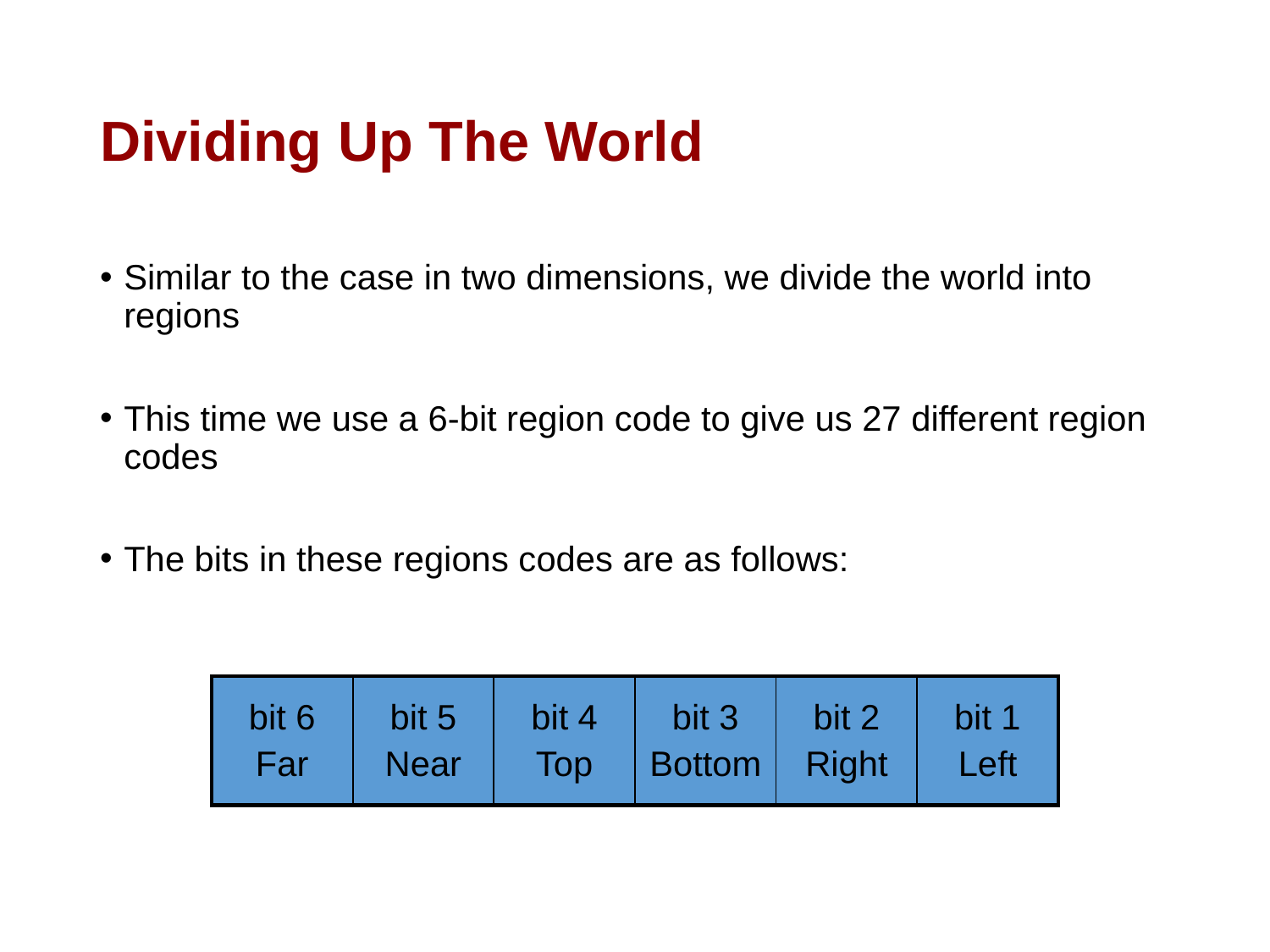

# Dividing Up The World
Similar to the case in two dimensions, we divide the world into regions

This time we use a 6-bit region code to give us 27 different region codes

The bits in these regions codes are as follows:
| bit 6 Far | bit 5 Near | bit 4 Top | bit 3 Bottom | bit 2 Right | bit 1 Left |
| --- | --- | --- | --- | --- | --- |